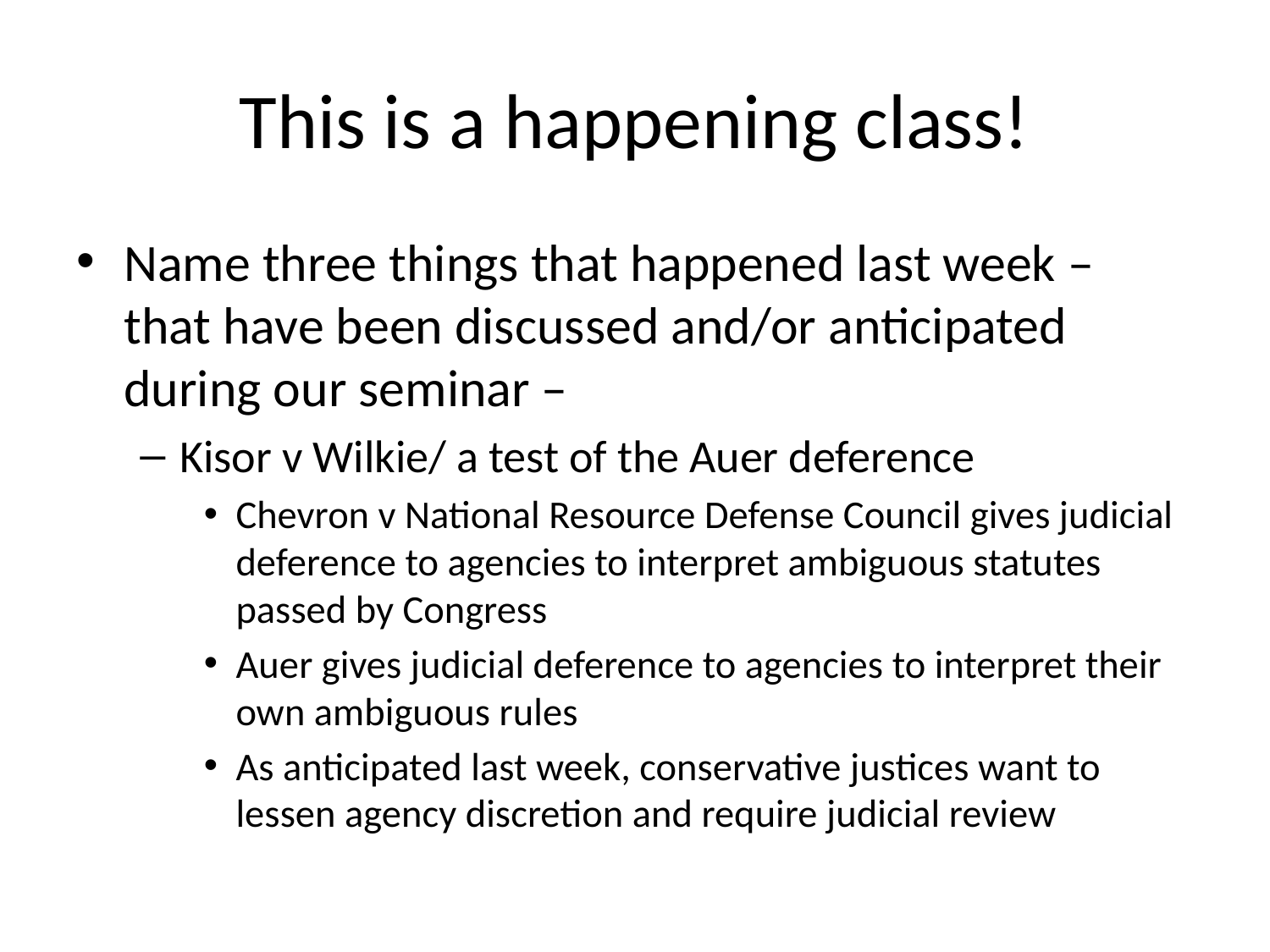

# This is a happening class!
Name three things that happened last week – that have been discussed and/or anticipated during our seminar –
Kisor v Wilkie/ a test of the Auer deference
Chevron v National Resource Defense Council gives judicial deference to agencies to interpret ambiguous statutes passed by Congress
Auer gives judicial deference to agencies to interpret their own ambiguous rules
As anticipated last week, conservative justices want to lessen agency discretion and require judicial review